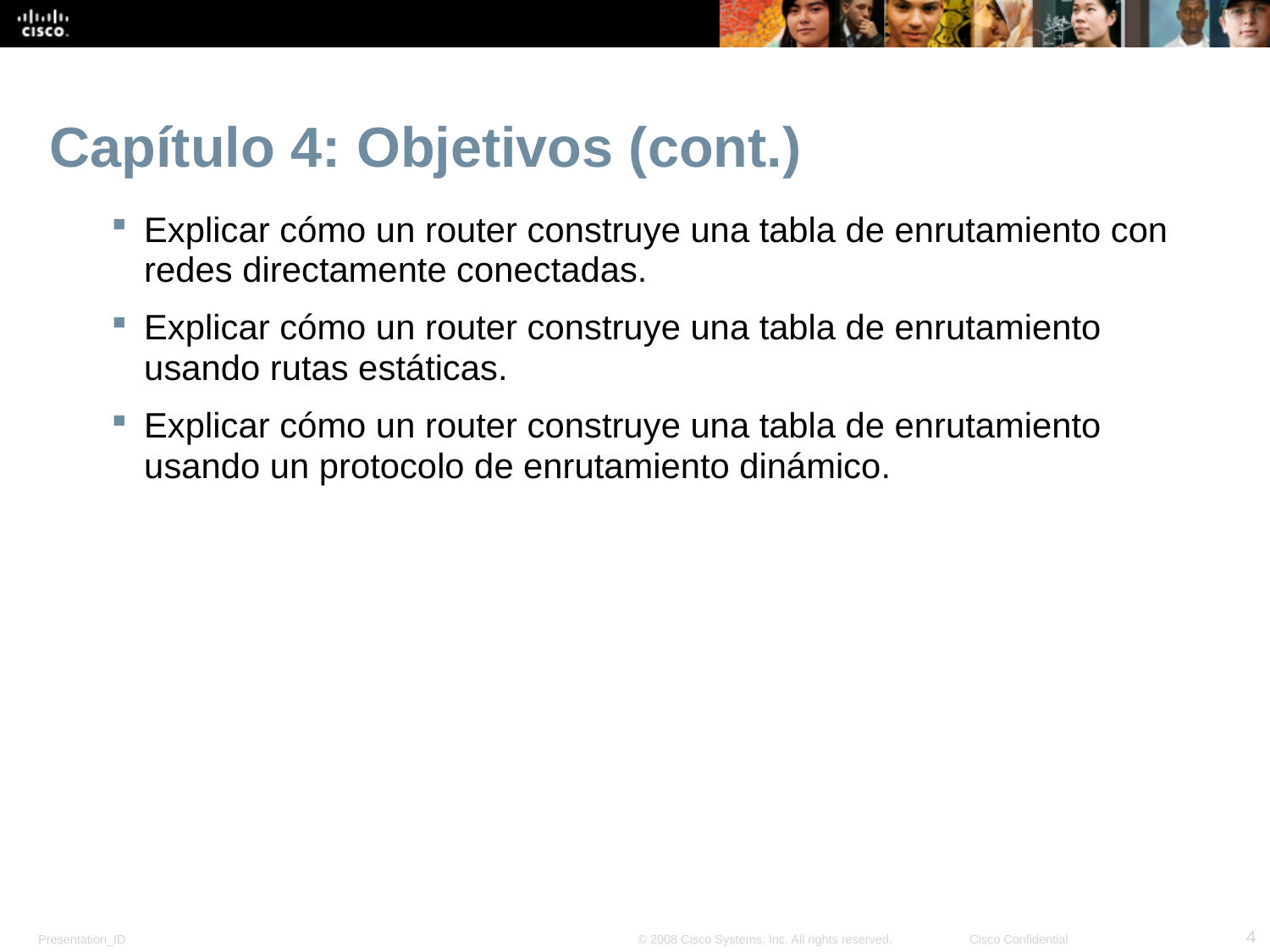

# Capítulo 4: Objetivos (cont.)
Explicar cómo un router construye una tabla de enrutamiento con redes directamente conectadas.
Explicar cómo un router construye una tabla de enrutamiento usando rutas estáticas.
Explicar cómo un router construye una tabla de enrutamiento usando un protocolo de enrutamiento dinámico.